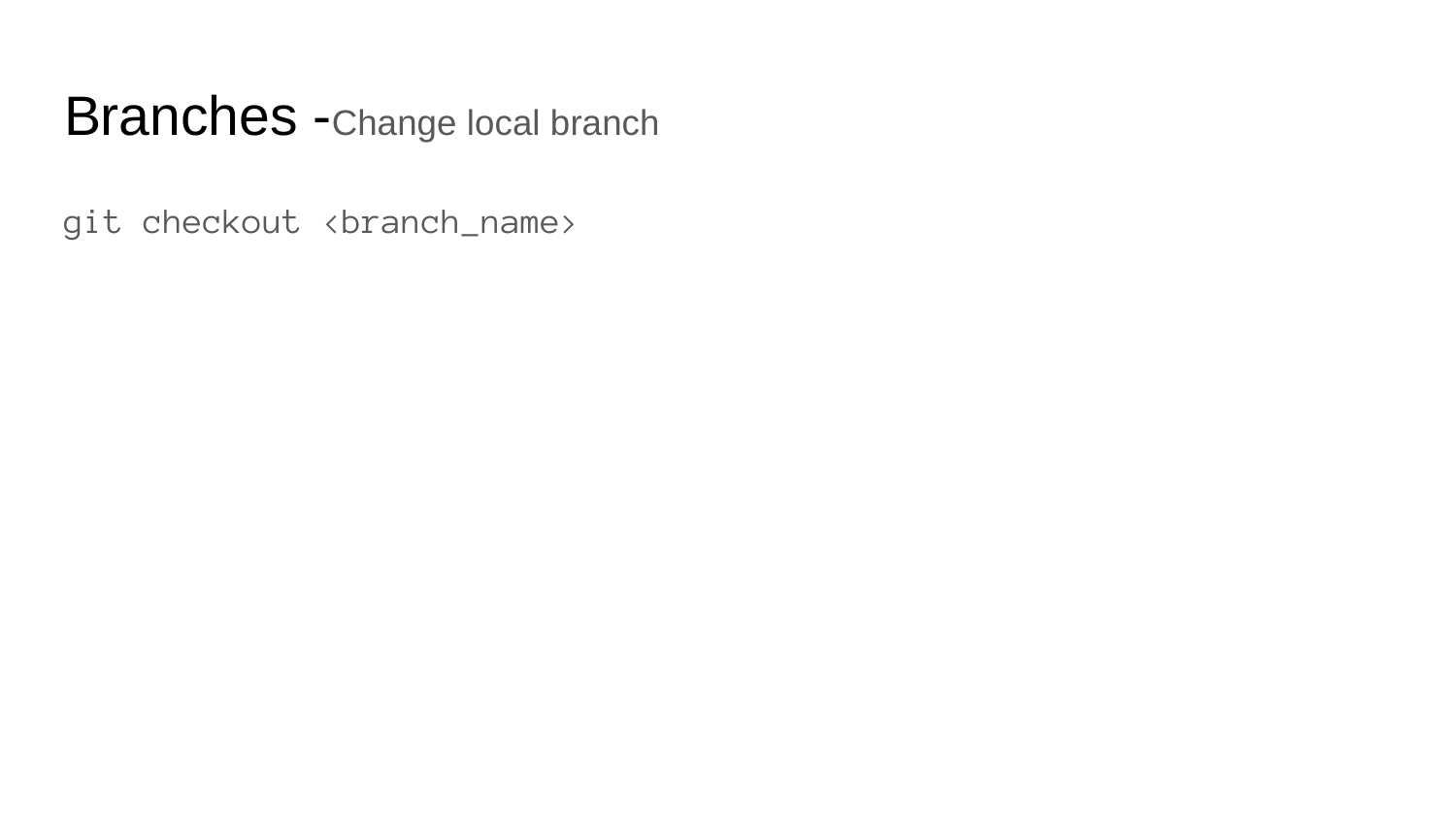

# Branches -Change local branch

git checkout <branch_name>